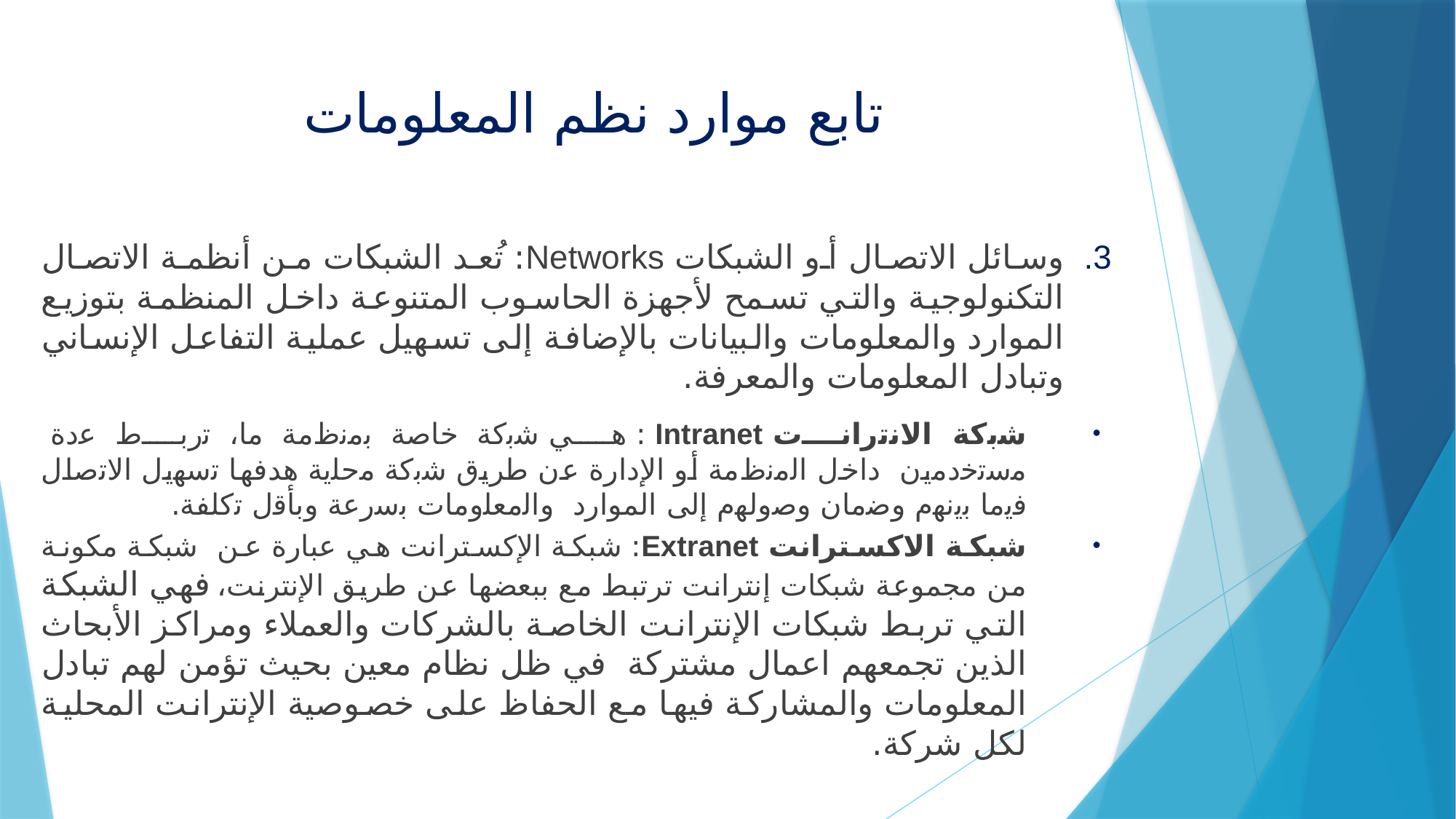

# تابع موارد نظم المعلومات
وسائل الاتصال أو الشبكات Networks: تُعد الشبكات من أنظمة الاتصال التكنولوجية والتي تسمح لأجهزة الحاسوب المتنوعة داخل المنظمة بتوزيع الموارد والمعلومات والبيانات بالإضافة إلى تسهيل عملية التفاعل الإنساني وتبادل المعلومات والمعرفة.

ﺷﺑﻛﺔ  اﻻﻧﺗراﻧت Intranet : هي ﺷﺑﻛﺔ  ﺧﺎﺻﺔ  ﺑﻣﻧظﻣﺔ  ﻣﺎ،  ﺗرﺑط  ﻋدة  ﻣﺳﺗﺧدﻣﯾن  داﺧل اﻟﻣﻧظﻣﺔ أو اﻹدارة ﻋن طرﯾق ﺷﺑﻛﺔ ﻣﺣﻠﯾﺔ هدفها ﺗﺳﻬﯾل اﻻﺗﺻﺎل ﻓﯾﻣﺎ ﺑﯾﻧﻬم وﺿﻣﺎن وﺻوﻟﻬم إﻟﻰ الموارد  واﻟﻣﻌﻠوﻣﺎت ﺑﺳرﻋﺔ وﺑﺄﻗل ﺗﻛﻠﻔﺔ.
شبكة الاكسترانت Extranet: شبكة الإكسترانت هي عبارة عن  شبكة مكونة من مجموعة شبكات إنترانت ترتبط مع ببعضها عن طريق الإنترنت، فهي الشبكة التي تربط شبكات الإنترانت الخاصة بالشركات والعملاء ومراكز الأبحاث الذين تجمعهم اعمال مشتركة  في ظل نظام معين بحيث تؤمن لهم تبادل المعلومات والمشاركة فيها مع الحفاظ على خصوصية الإنترانت المحلية لكل شركة.